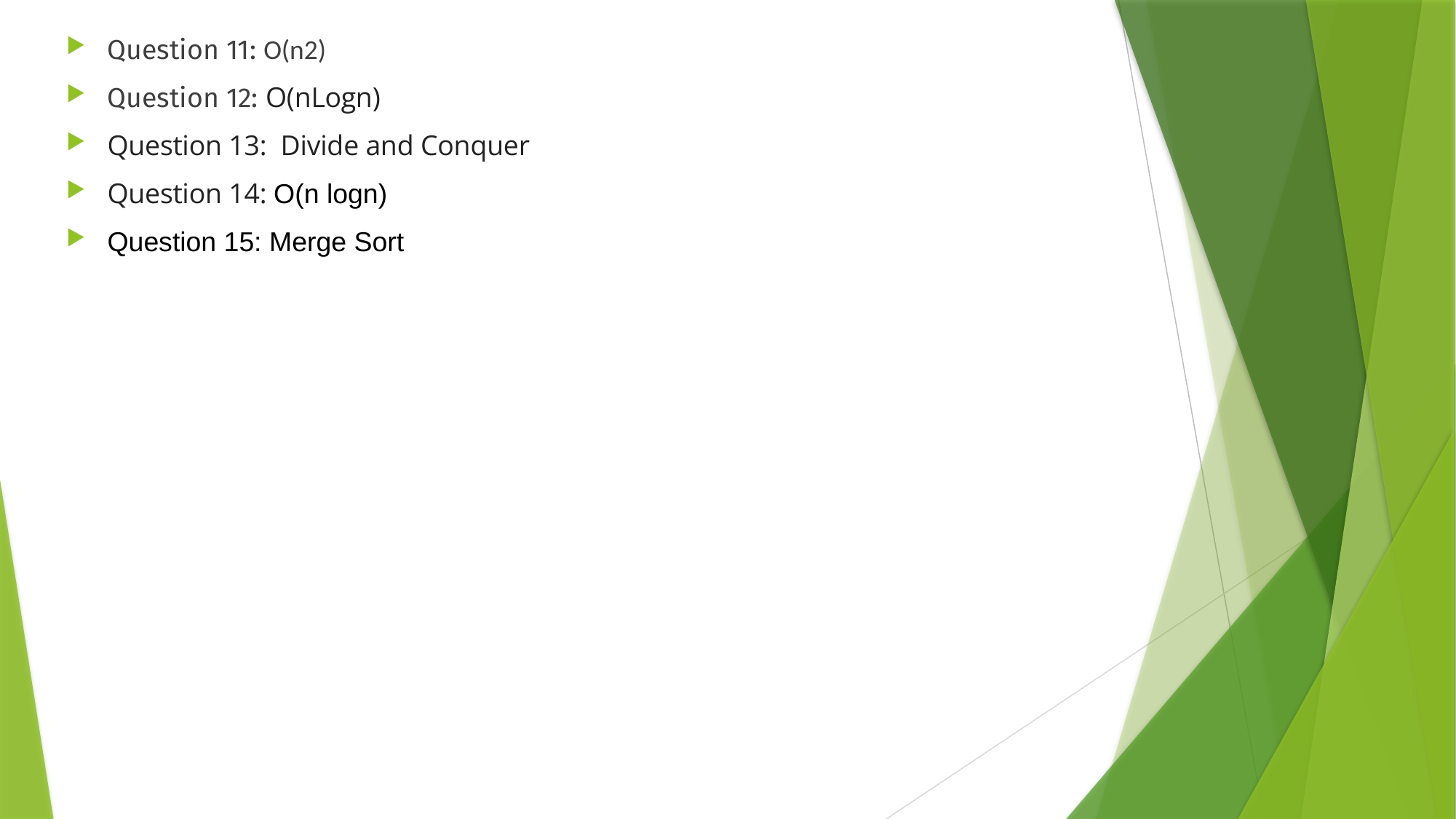

Question 11: O(n2)
Question 12: O(nLogn)
Question 13:  Divide and Conquer
Question 14: O(n logn)
Question 15: Merge Sort